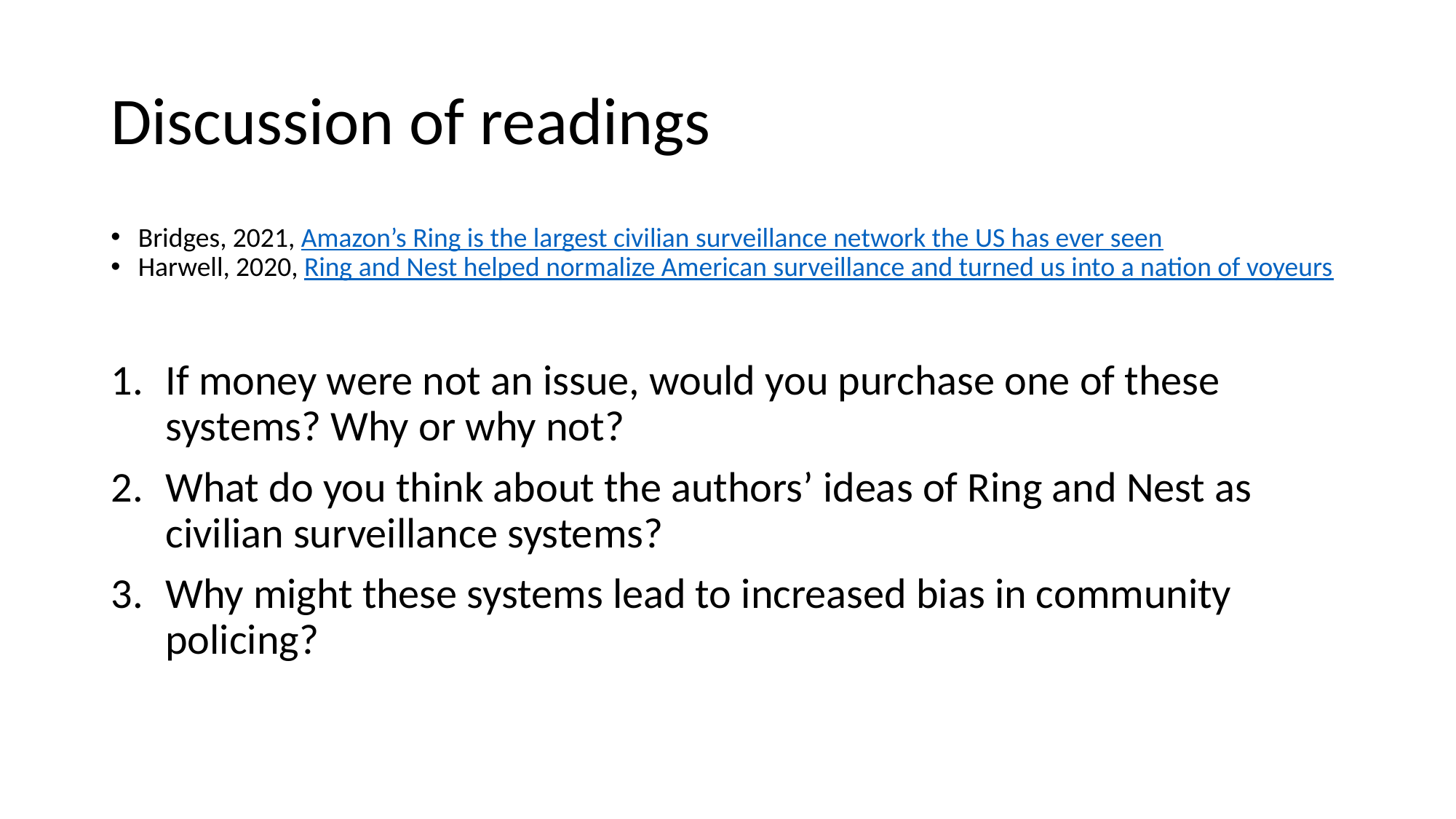

# Discussion of readings
Bridges, 2021, Amazon’s Ring is the largest civilian surveillance network the US has ever seen
Harwell, 2020, Ring and Nest helped normalize American surveillance and turned us into a nation of voyeurs

If money were not an issue, would you purchase one of these systems? Why or why not?
What do you think about the authors’ ideas of Ring and Nest as civilian surveillance systems?
Why might these systems lead to increased bias in community policing?